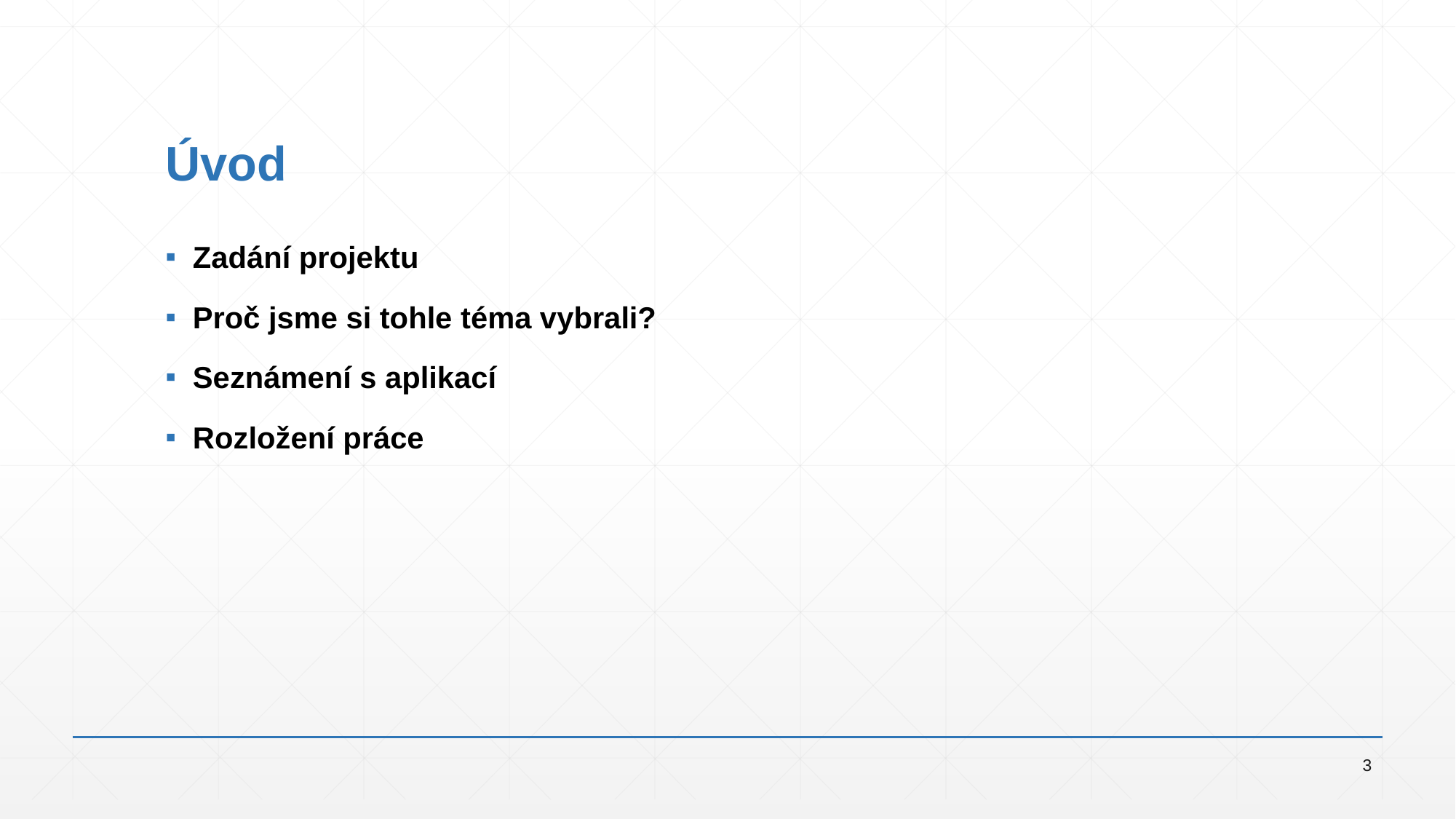

# Úvod
Zadání projektu
Proč jsme si tohle téma vybrali?
Seznámení s aplikací
Rozložení práce

3